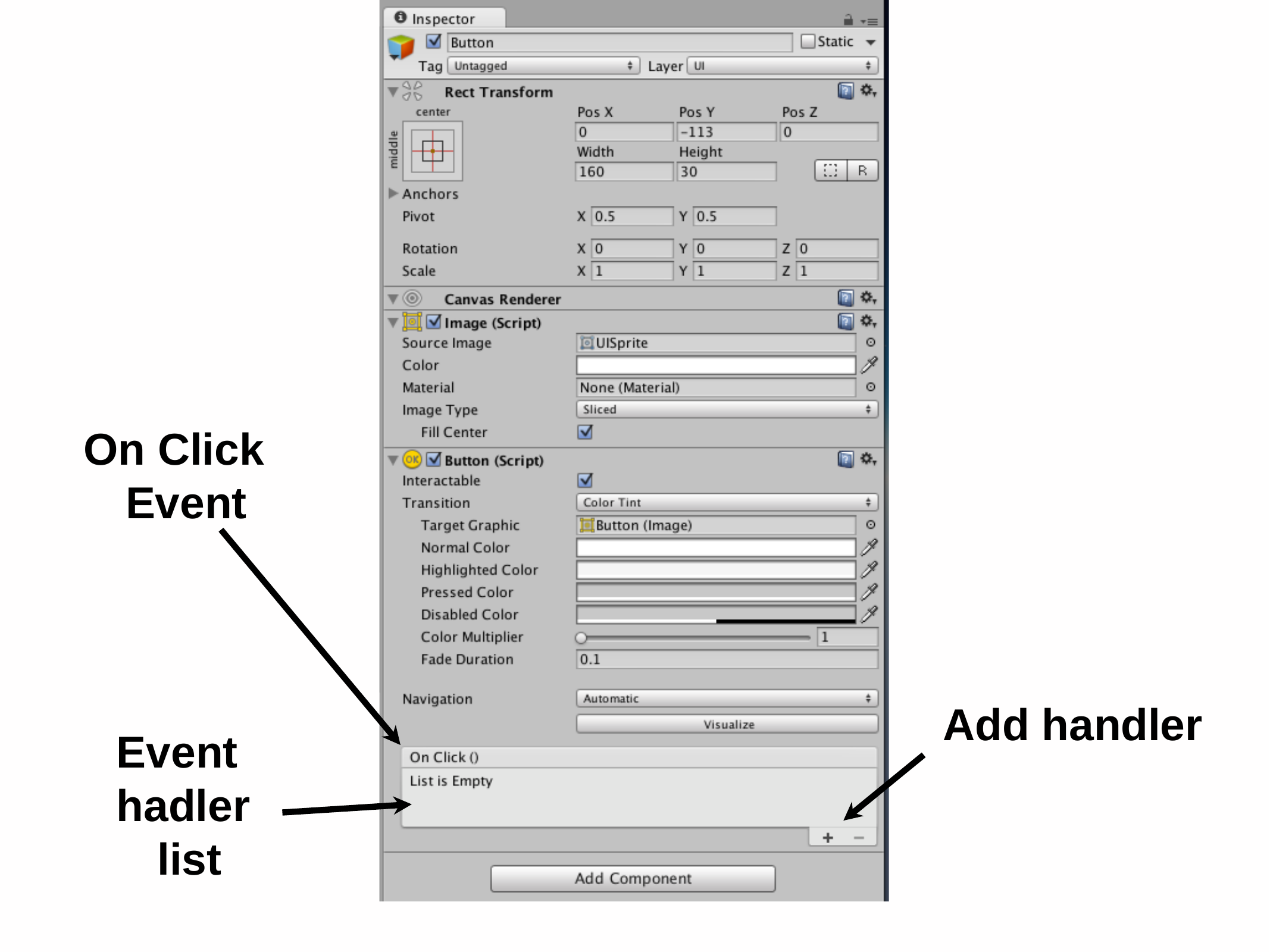

On Click  Event

Add handler
Event  hadler  list